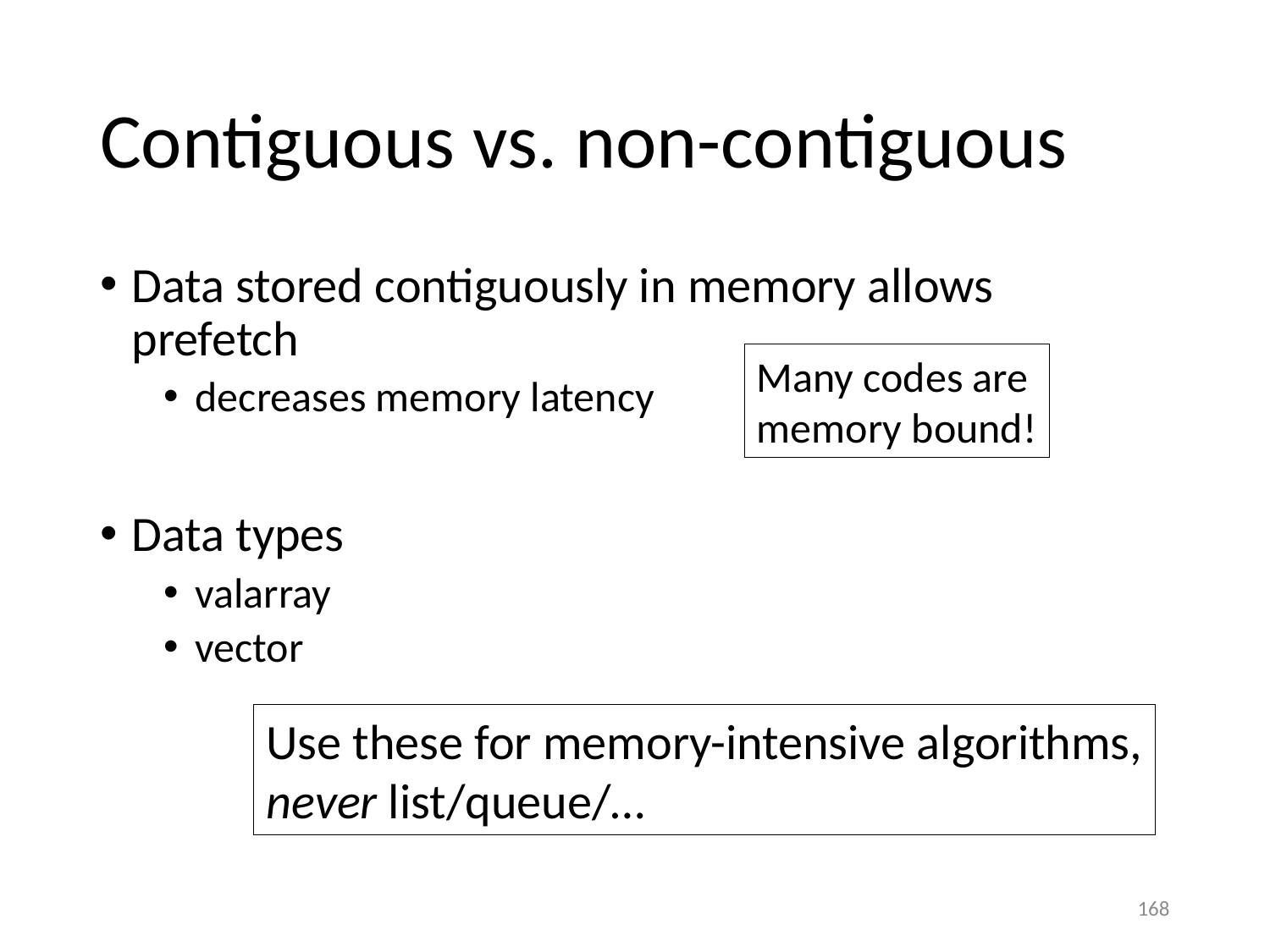

# Contiguous vs. non-contiguous
Data stored contiguously in memory allows prefetch
decreases memory latency

Data types
valarray
vector
Many codes are
memory bound!
Use these for memory-intensive algorithms,
never list/queue/…
168